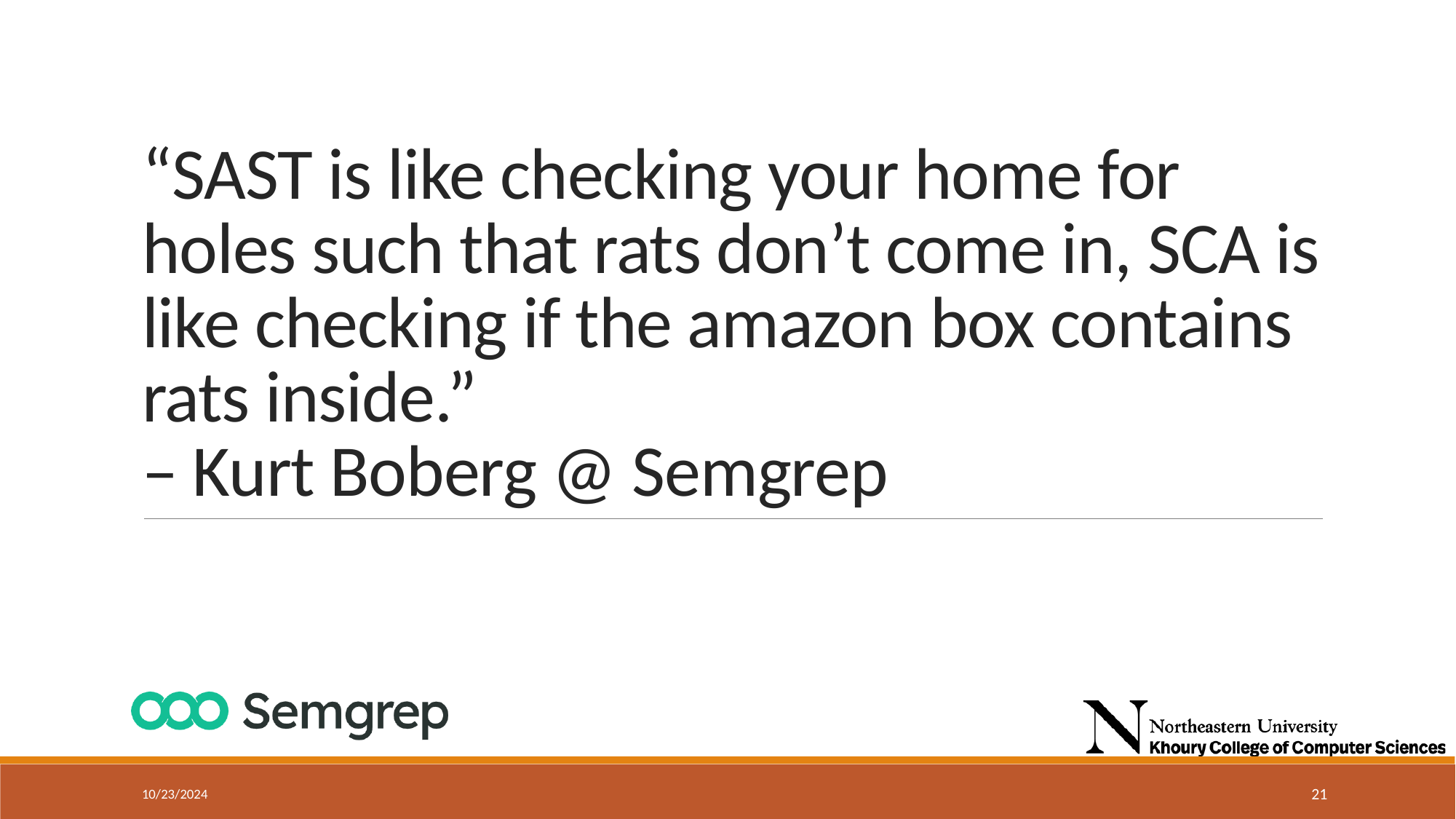

# “SAST is like checking your home for holes such that rats don’t come in, SCA is like checking if the amazon box contains rats inside.” – Kurt Boberg @ Semgrep

10/23/2024
21